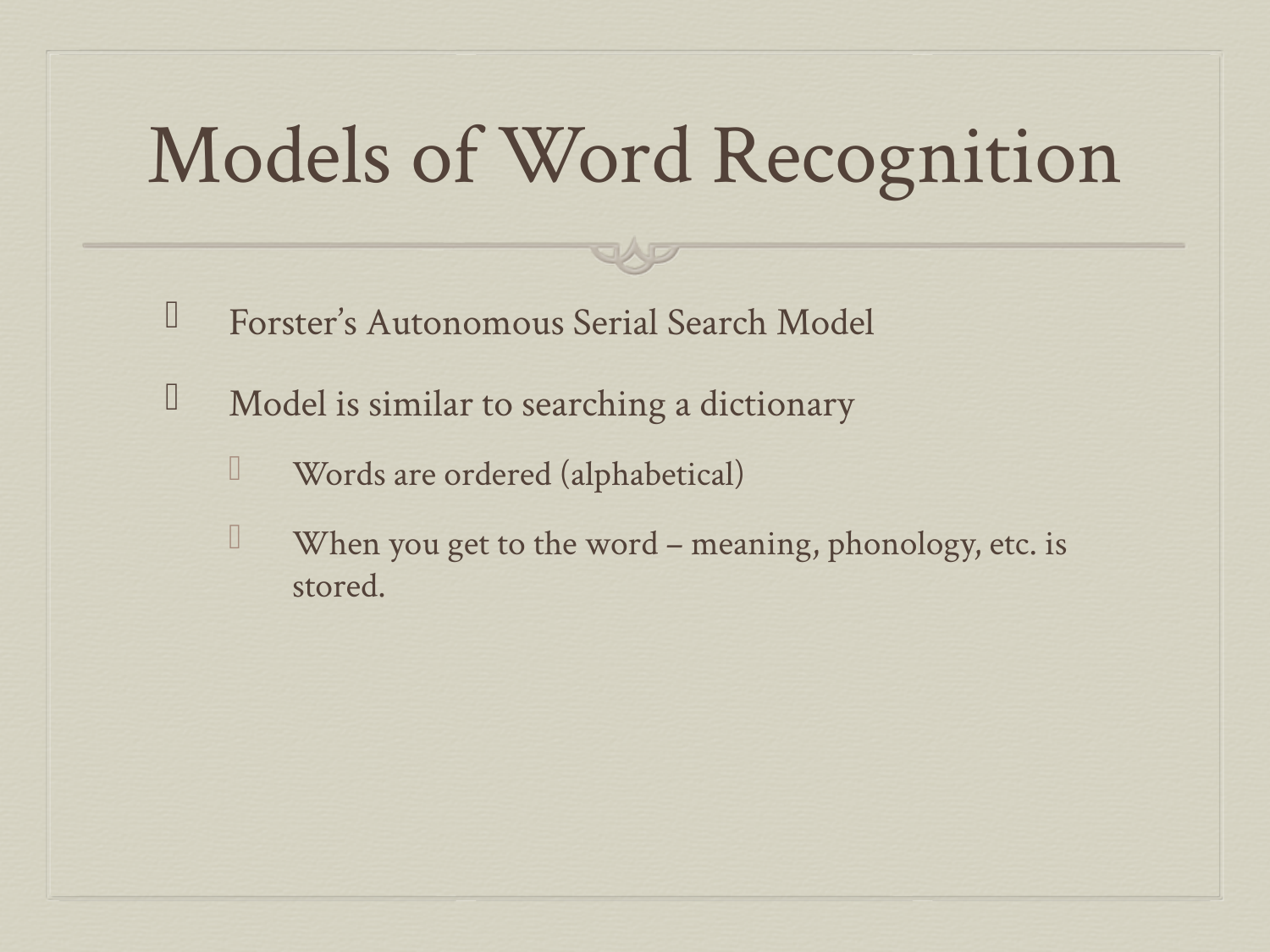

# Models of Word Recognition
Forster’s Autonomous Serial Search Model
Model is similar to searching a dictionary
Words are ordered (alphabetical)
When you get to the word – meaning, phonology, etc. is stored.